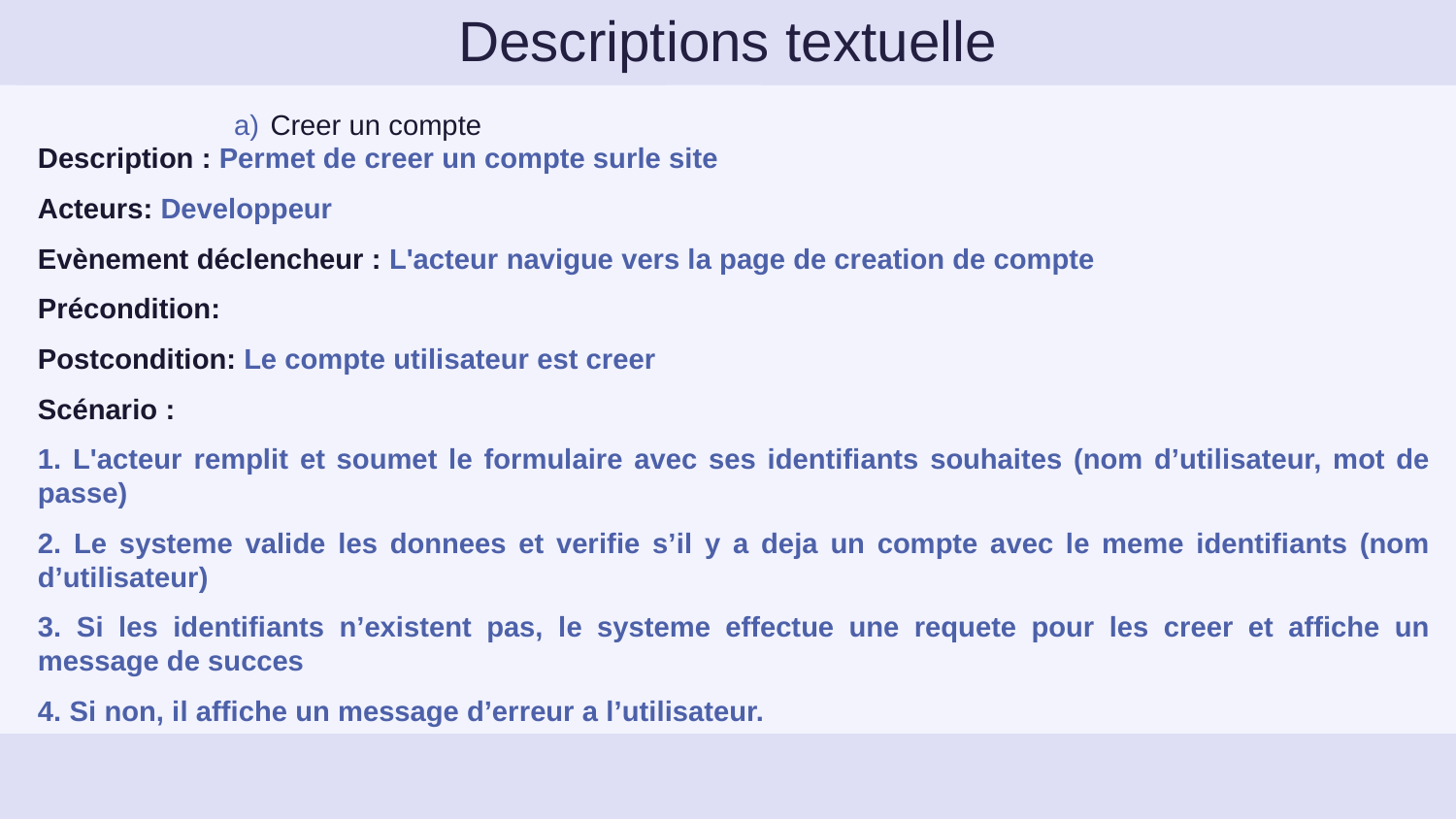

# Descriptions textuelle

Creer un compte
Description : Permet de creer un compte surle site
Acteurs: Developpeur
Evènement déclencheur : L'acteur navigue vers la page de creation de compte
Précondition:
Postcondition: Le compte utilisateur est creer
Scénario :
1. L'acteur remplit et soumet le formulaire avec ses identifiants souhaites (nom d’utilisateur, mot de passe)
2. Le systeme valide les donnees et verifie s’il y a deja un compte avec le meme identifiants (nom d’utilisateur)
3. Si les identifiants n’existent pas, le systeme effectue une requete pour les creer et affiche un message de succes
4. Si non, il affiche un message d’erreur a l’utilisateur.